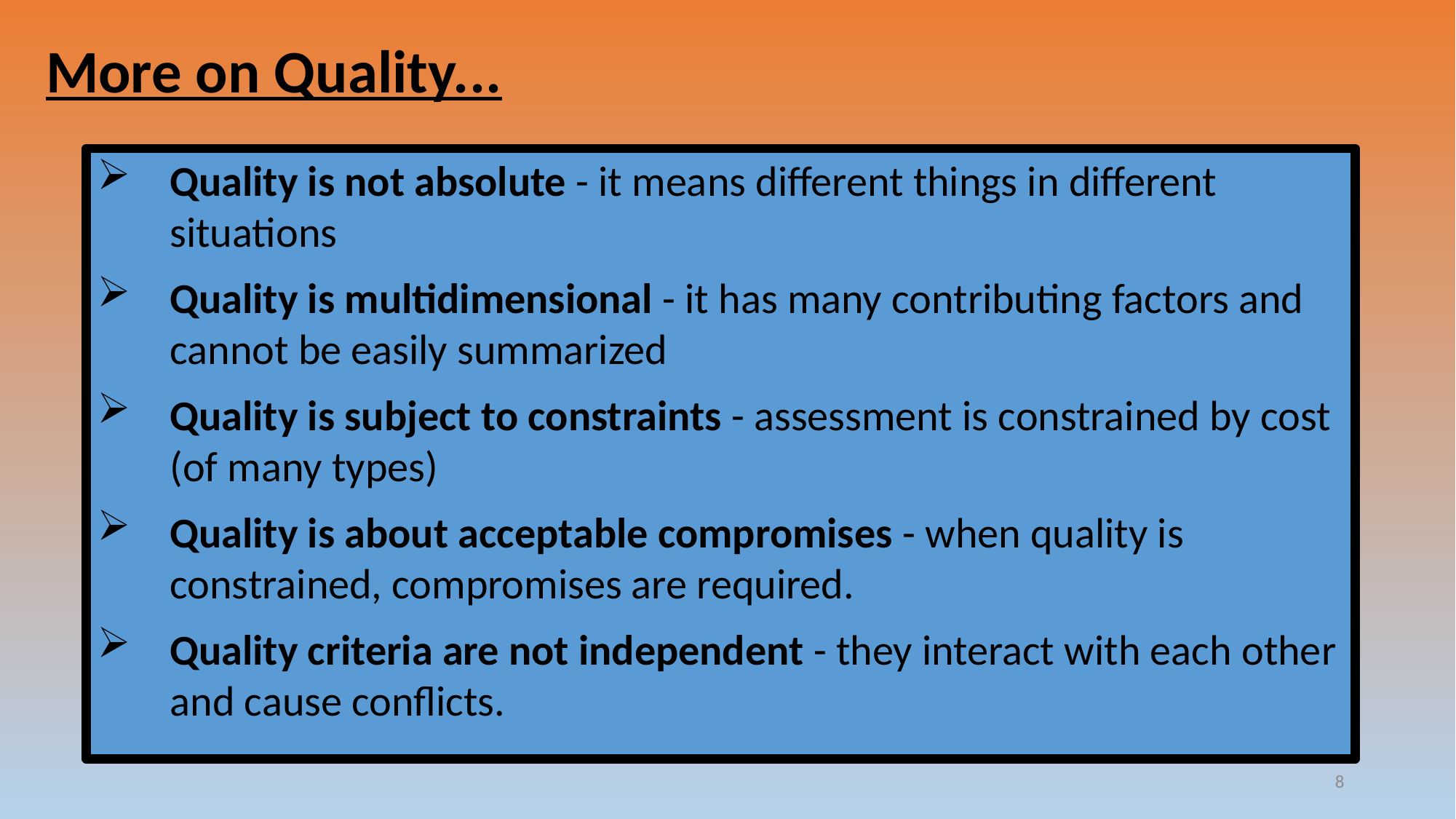

More on Quality...
Quality is not absolute - it means different things in different situations
Quality is multidimensional - it has many contributing factors and cannot be easily summarized
Quality is subject to constraints - assessment is constrained by cost (of many types)
Quality is about acceptable compromises - when quality is constrained, compromises are required.
Quality criteria are not independent - they interact with each other and cause conflicts.

8